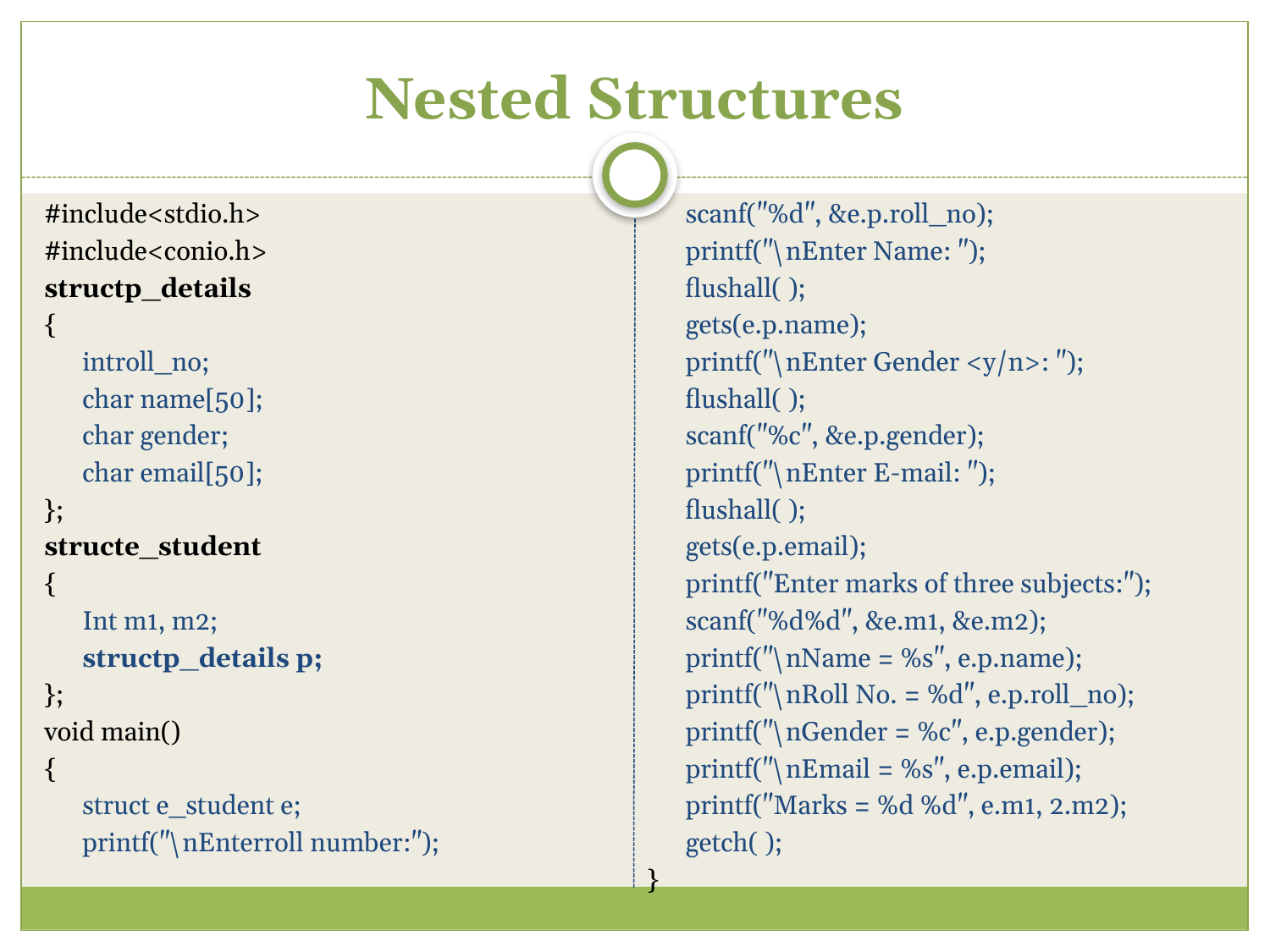

# Nested Structures
#include<stdio.h>
#include<conio.h>
structp_details
{
introll_no;
char name[50];
char gender;
char email[50];
};
structe_student
{
Int m1, m2;
structp_details p;
};
void main()
{
struct e_student e;
printf("\nEnterroll number:");
scanf("%d", &e.p.roll_no);
printf("\nEnter Name: ");
flushall( );
gets(e.p.name);
printf("\nEnter Gender <y/n>: ");
flushall( );
scanf("%c", &e.p.gender);
printf("\nEnter E-mail: ");
flushall( );
gets(e.p.email);
printf("Enter marks of three subjects:");
scanf("%d%d", &e.m1, &e.m2);
printf("\nName = %s", e.p.name);
printf("\nRoll No. = %d", e.p.roll_no);
printf("\nGender = %c", e.p.gender);
printf("\nEmail = %s", e.p.email);
printf("Marks = %d %d", e.m1, 2.m2);
getch( );
}